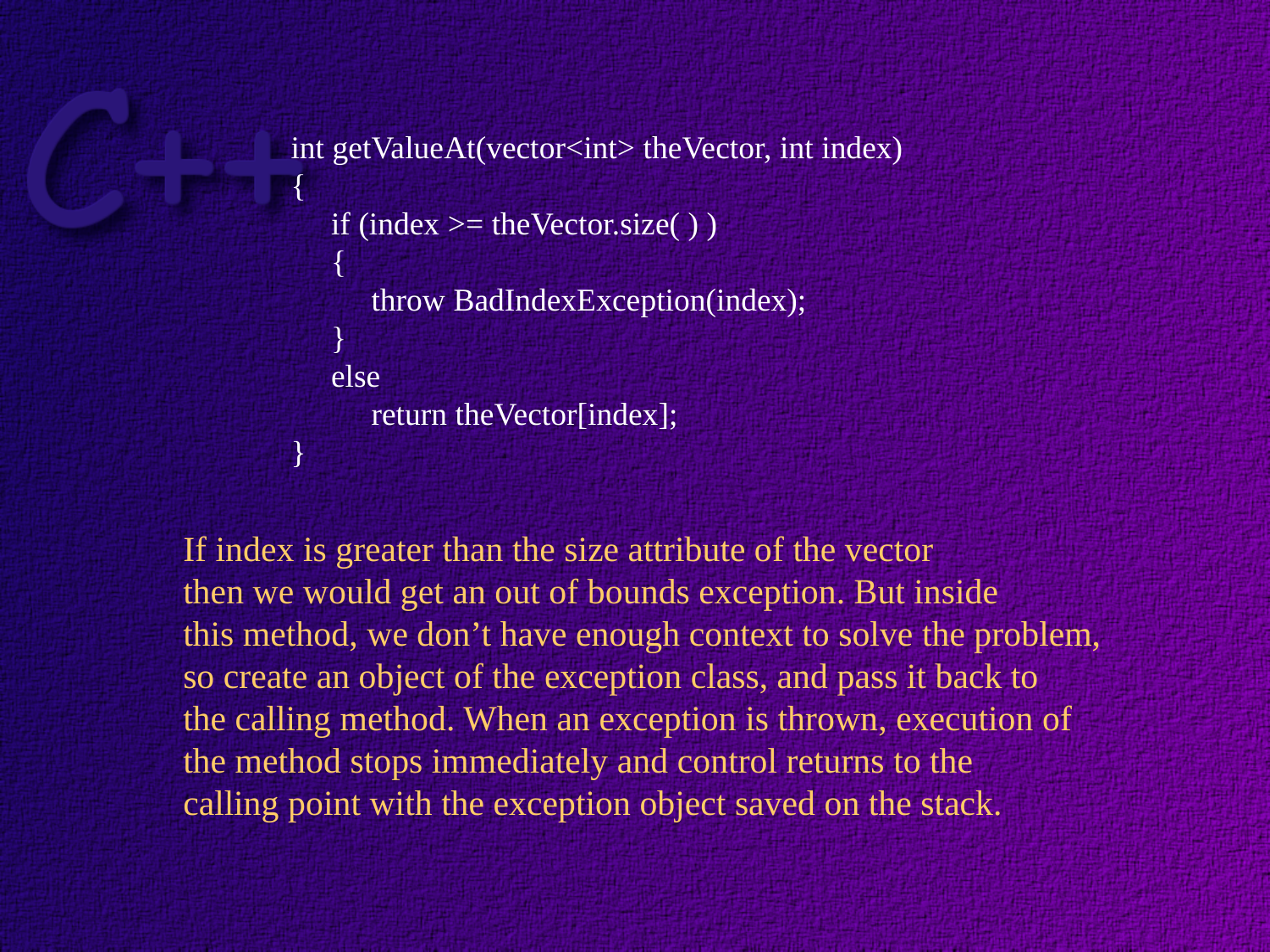

int getValueAt(vector<int> theVector, int index)
{
     if (index >= theVector.size( ) )
     {
          throw BadIndexException(index);
     }
     else
          return theVector[index];
}
If index is greater than the size attribute of the vector
then we would get an out of bounds exception. But inside
this method, we don’t have enough context to solve the problem,
so create an object of the exception class, and pass it back to
the calling method. When an exception is thrown, execution of
the method stops immediately and control returns to the
calling point with the exception object saved on the stack.